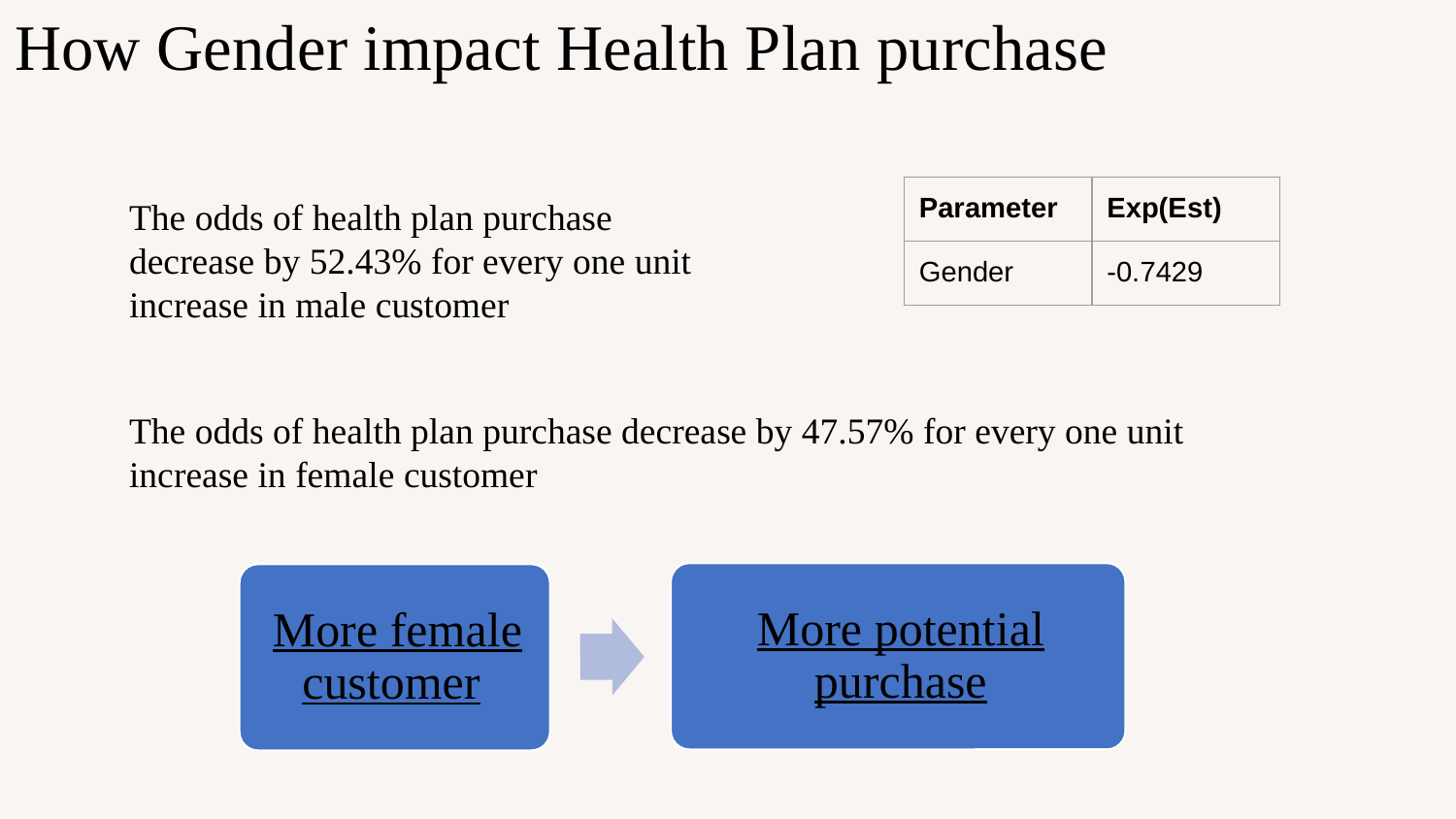

# How Gender impact Health Plan purchase
| Parameter | Exp(Est) |
| --- | --- |
| Gender | -0.7429 |
The odds of health plan purchase decrease by 52.43% for every one unit increase in male customer

The odds of health plan purchase decrease by 47.57% for every one unit increase in female customer
More female customer

More potential purchase